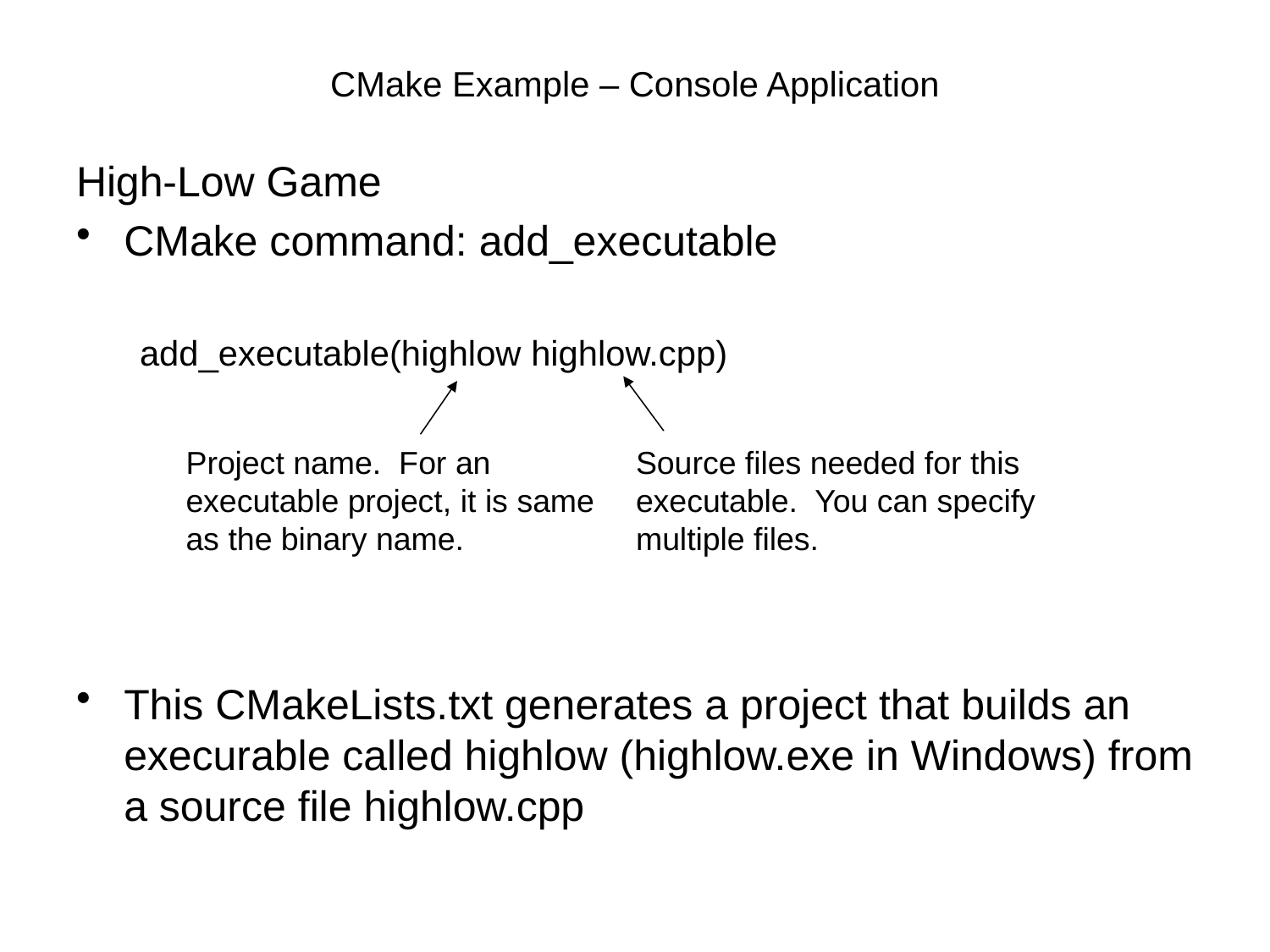

# CMake Example – Console Application
High-Low Game
CMake command: add_executable

add_executable(highlow highlow.cpp)

This CMakeLists.txt generates a project that builds an execurable called highlow (highlow.exe in Windows) from a source file highlow.cpp

Source files needed for this executable.  You can specify multiple files.
Project name.  For an executable project, it is same as the binary name.